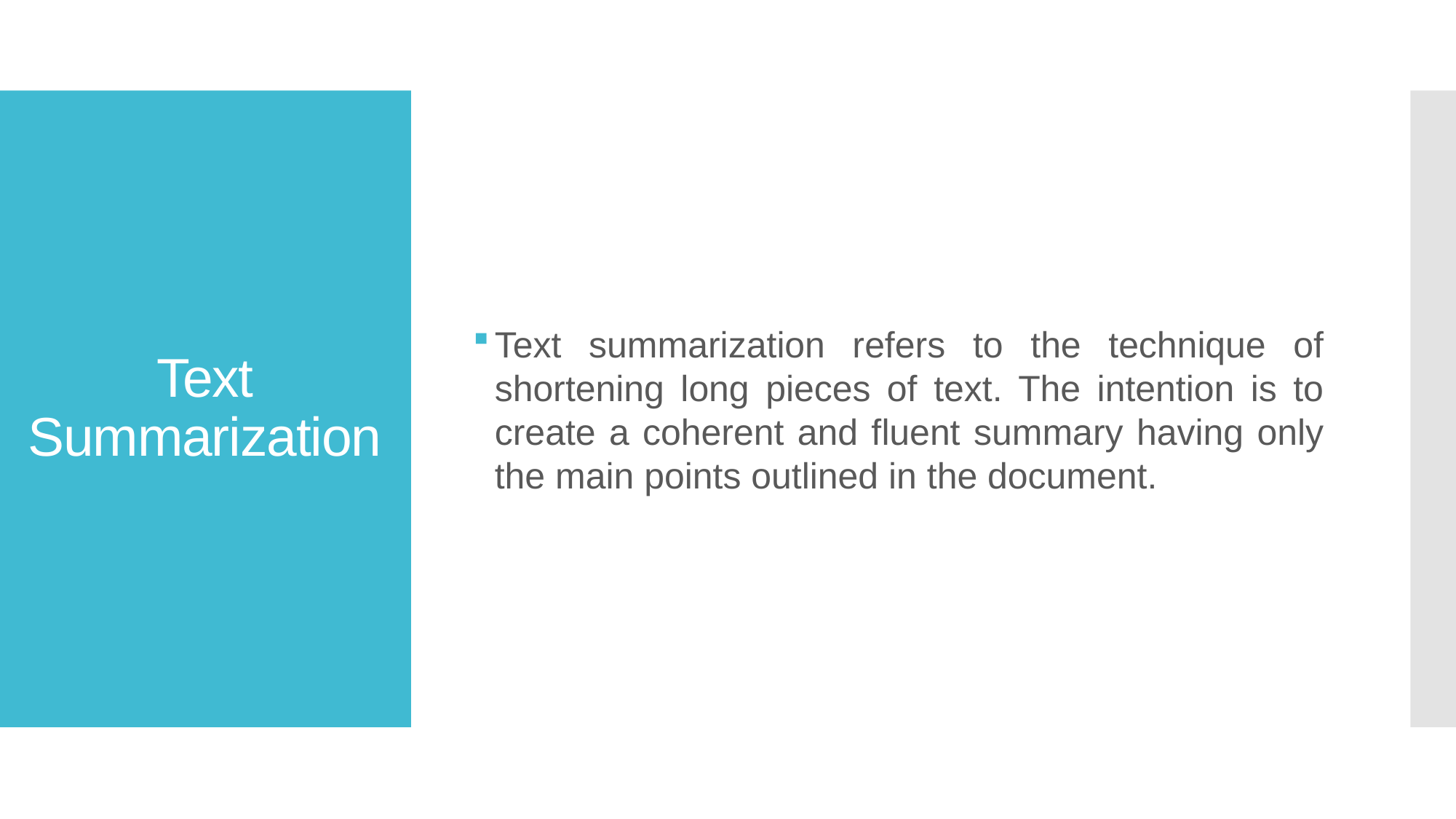

Text summarization refers to the technique of shortening long pieces of text. The intention is to create a coherent and fluent summary having only the main points outlined in the document.
# Text Summarization